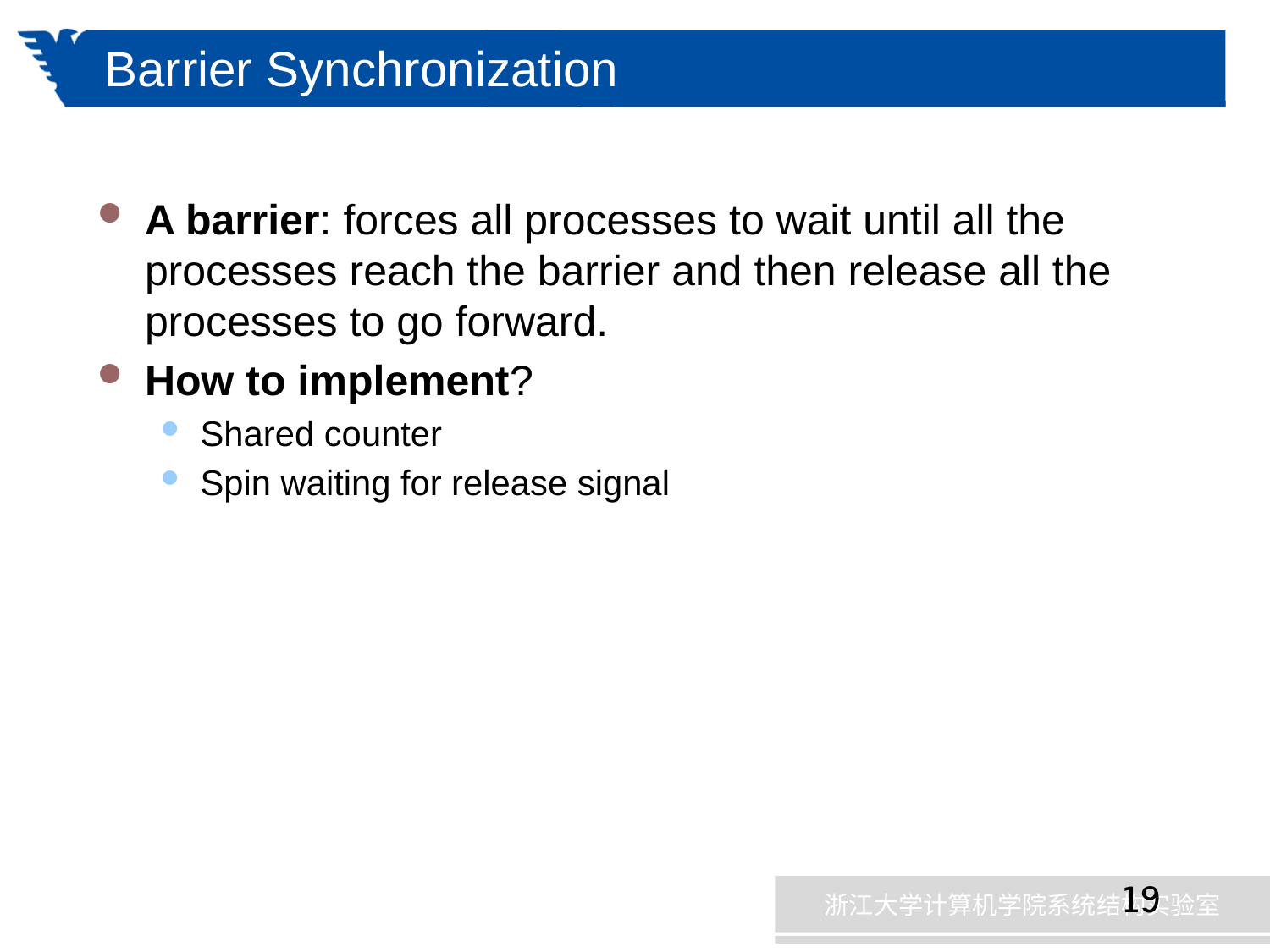

# Barrier Synchronization
A barrier: forces all processes to wait until all the processes reach the barrier and then release all the processes to go forward.
How to implement?
Shared counter
Spin waiting for release signal